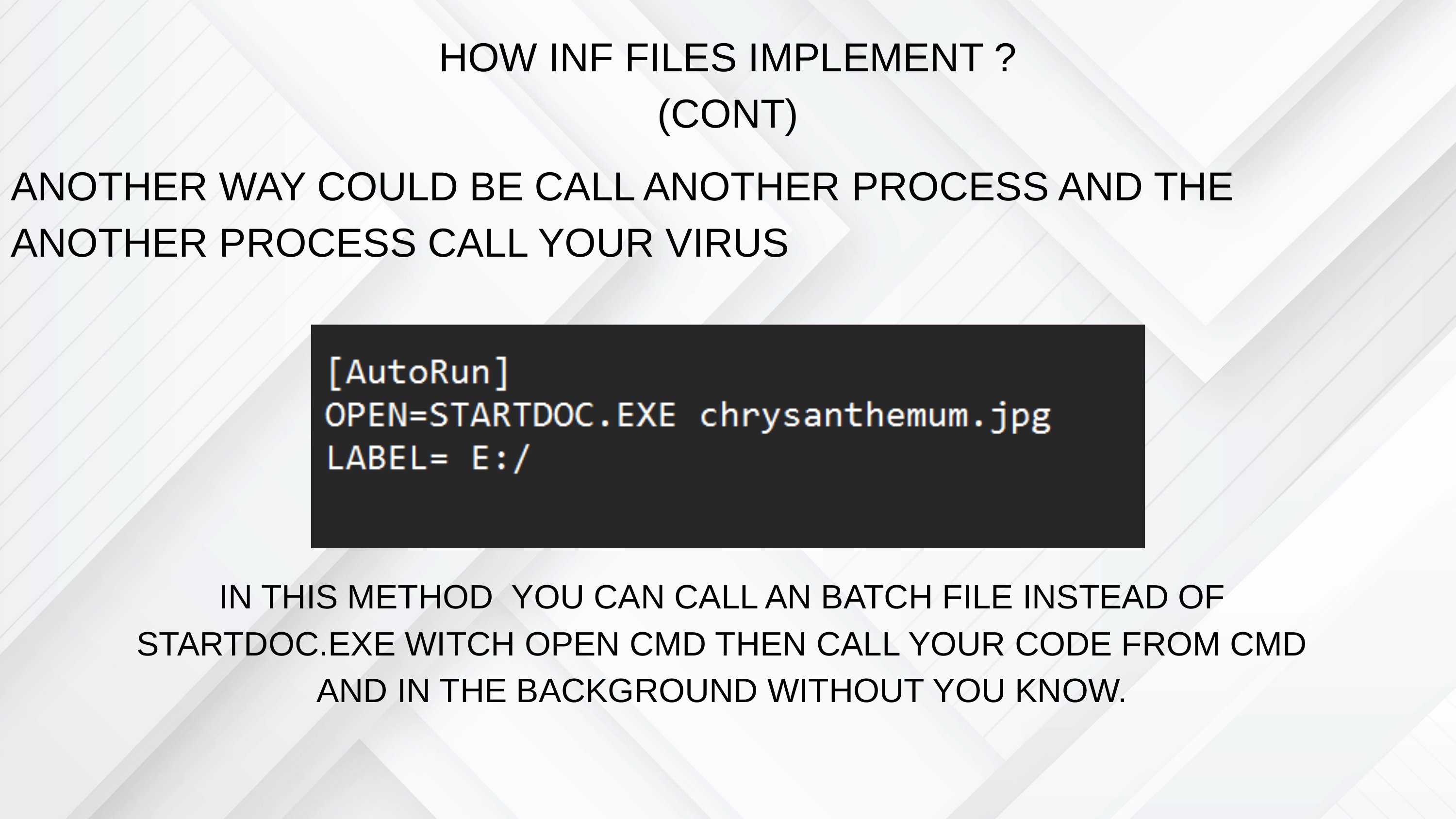

HOW INF FILES IMPLEMENT ?
(CONT)
ANOTHER WAY COULD BE CALL ANOTHER PROCESS AND THE ANOTHER PROCESS CALL YOUR VIRUS

IN THIS METHOD  YOU CAN CALL AN BATCH FILE INSTEAD OF STARTDOC.EXE WITCH OPEN CMD THEN CALL YOUR CODE FROM CMD AND IN THE BACKGROUND WITHOUT YOU KNOW.